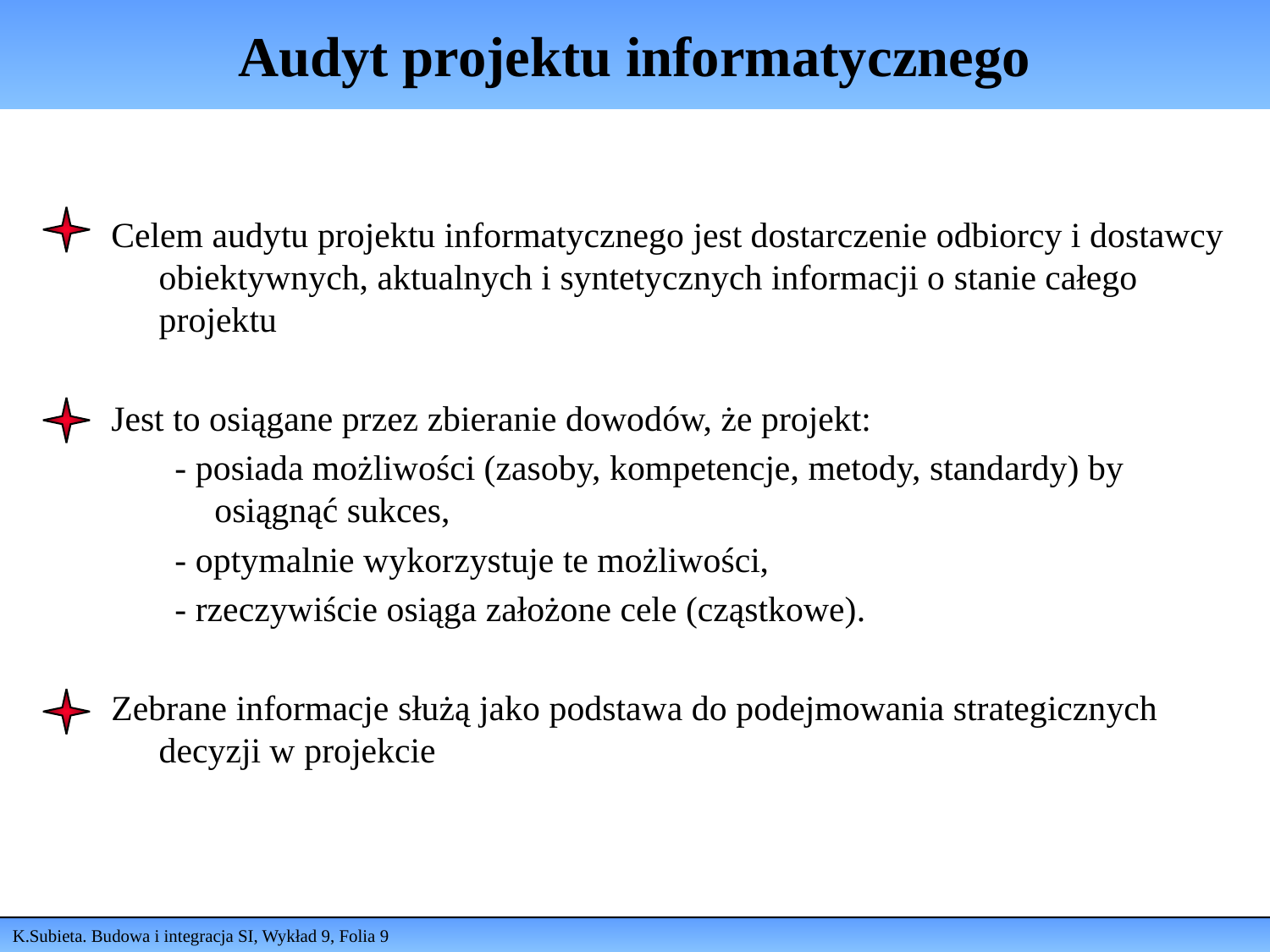

# Audyt projektu informatycznego
Celem audytu projektu informatycznego jest dostarczenie odbiorcy i dostawcy obiektywnych, aktualnych i syntetycznych informacji o stanie całego projektu

Jest to osiągane przez zbieranie dowodów, że projekt:
- posiada możliwości (zasoby, kompetencje, metody, standardy) by osiągnąć sukces,
- optymalnie wykorzystuje te możliwości,
- rzeczywiście osiąga założone cele (cząstkowe).

Zebrane informacje służą jako podstawa do podejmowania strategicznych decyzji w projekcie